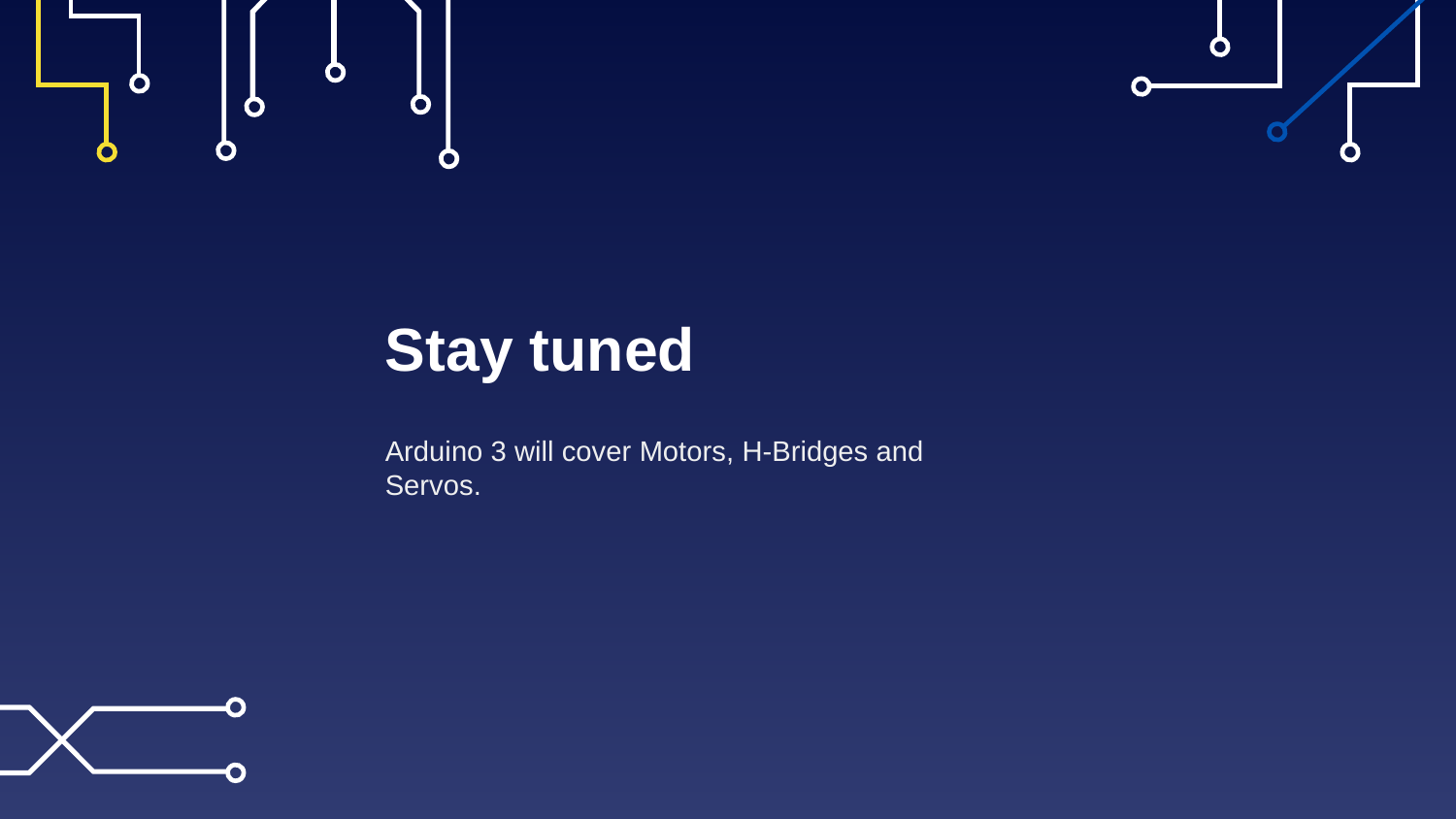

# Stay tuned
Arduino 3 will cover Motors, H-Bridges and Servos.